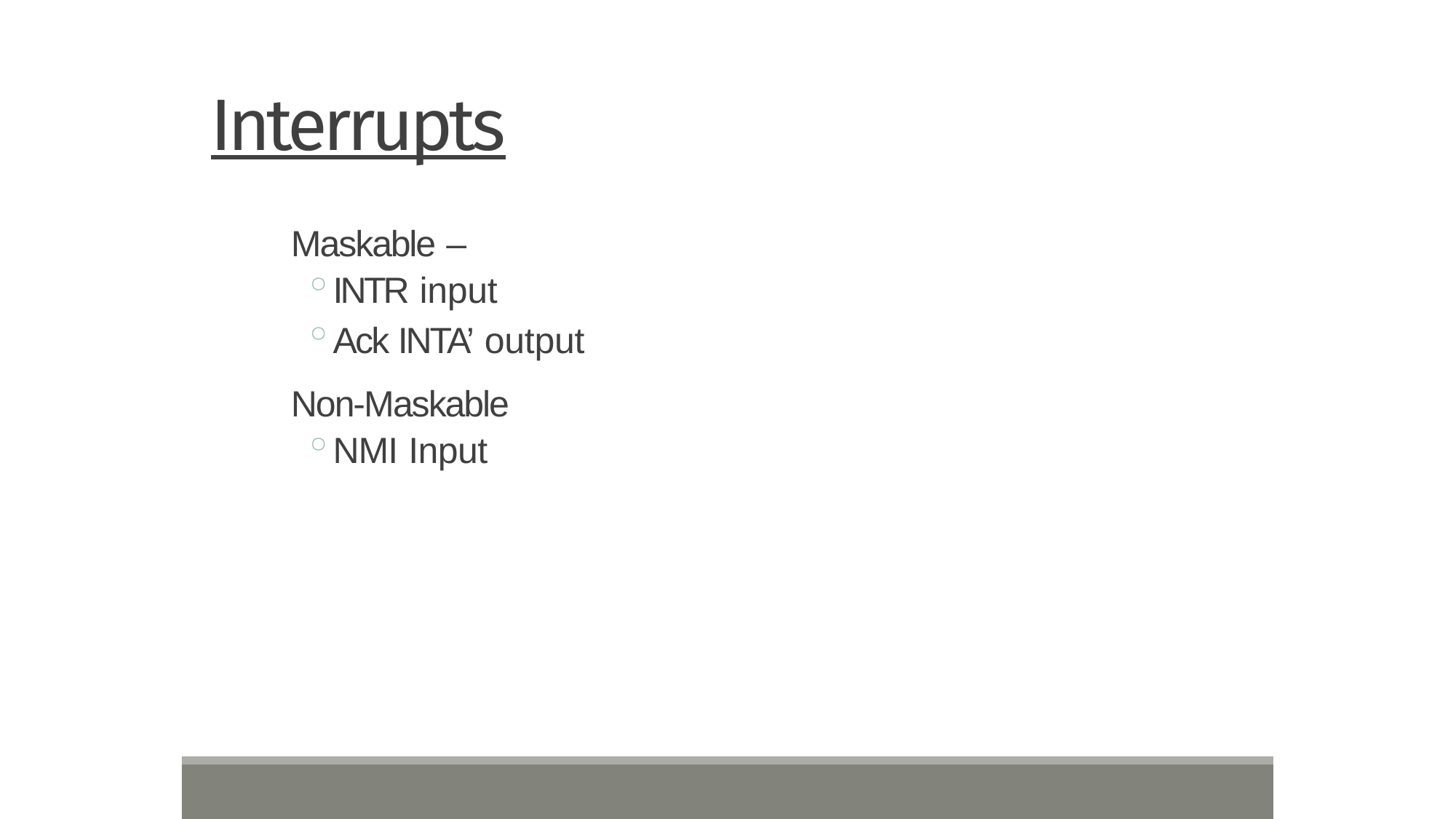

# Interrupts
Maskable –
INTR input
Ack INTA’ output
Non-Maskable
NMI Input